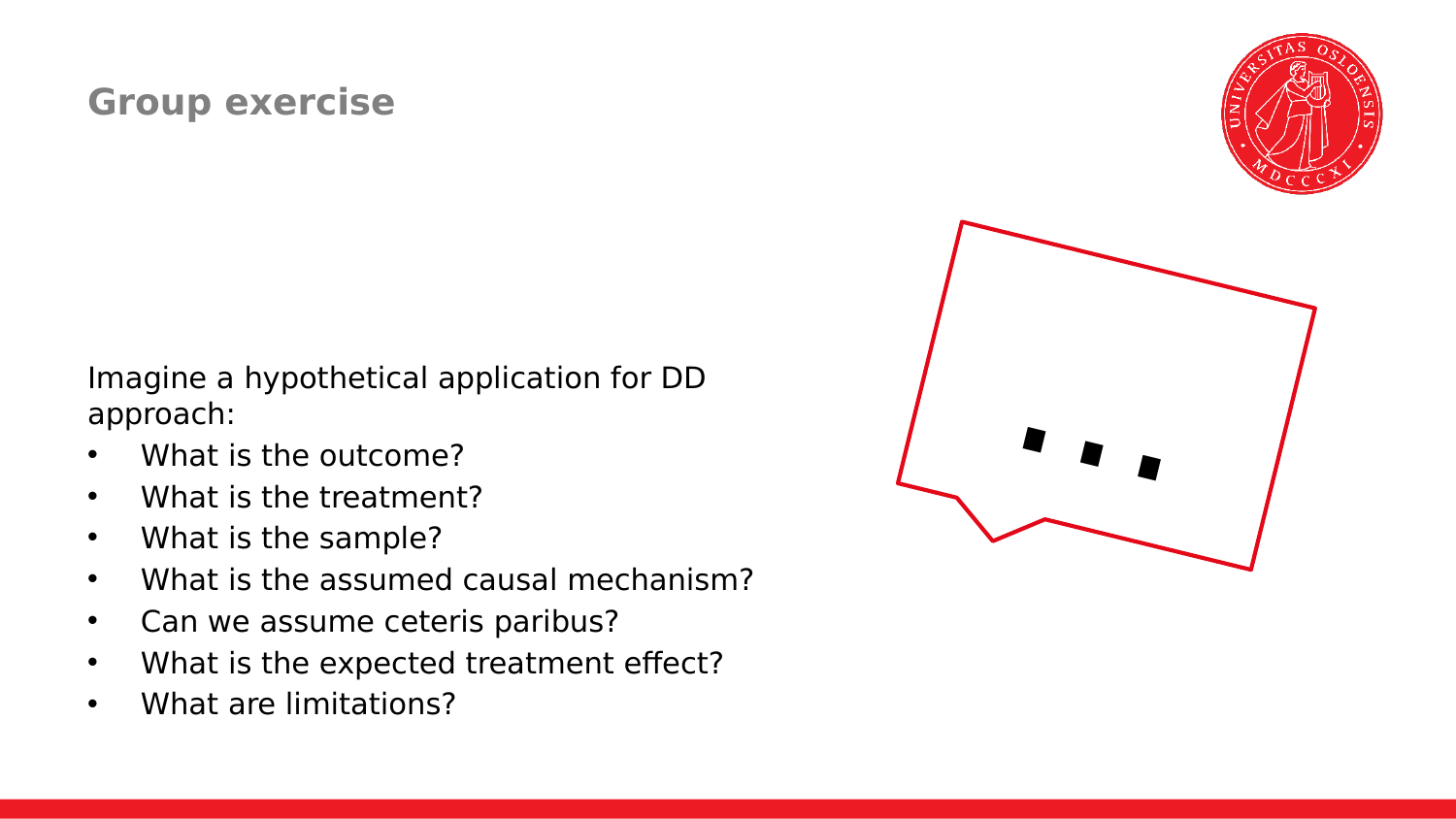

# Group exercise
…
Imagine a hypothetical application for DD approach:
What is the outcome?
What is the treatment?
What is the sample?
What is the assumed causal mechanism?
Can we assume ceteris paribus?
What is the expected treatment effect?
What are limitations?